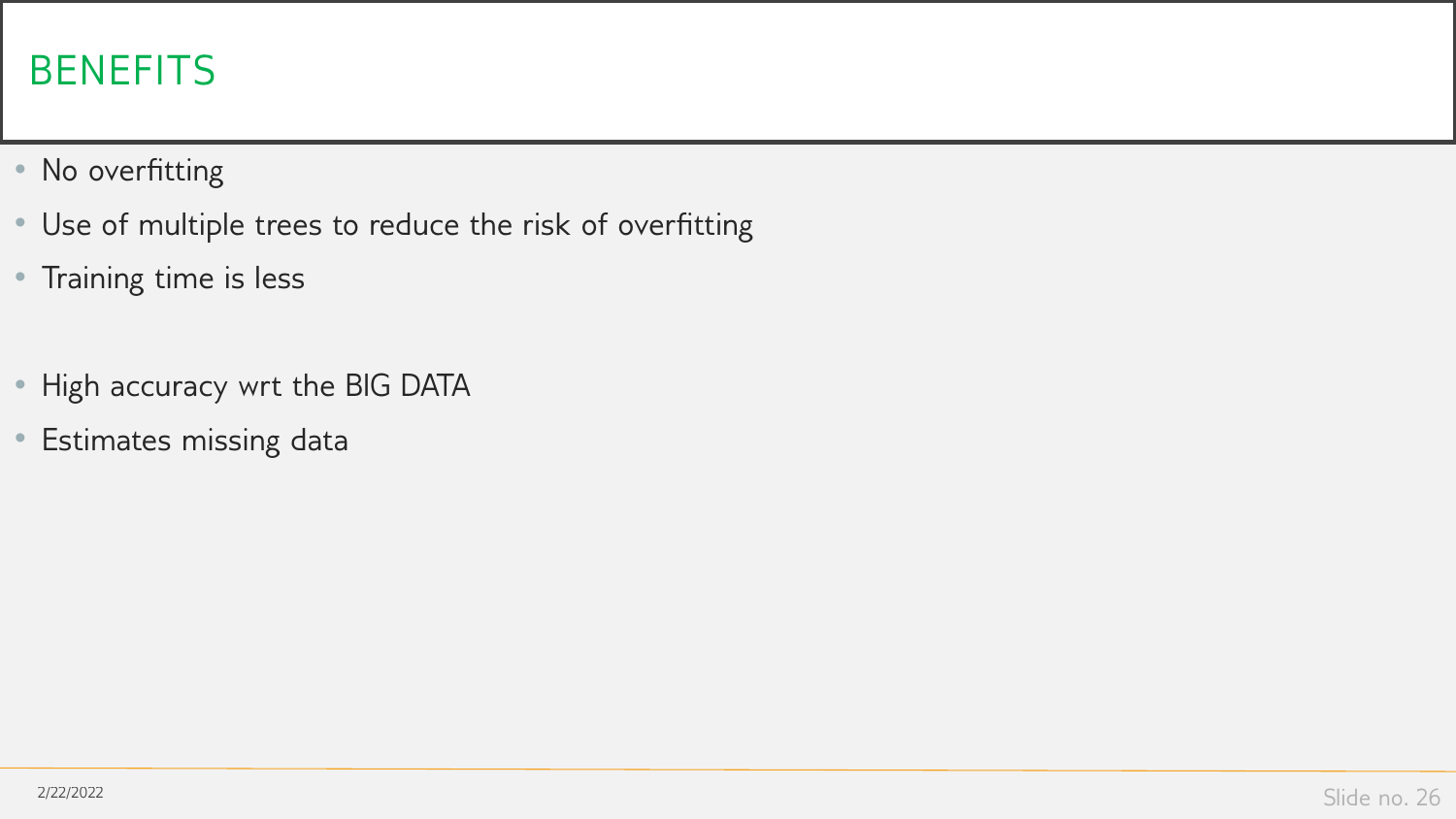

# benefits
No overfitting
Use of multiple trees to reduce the risk of overfitting
Training time is less

High accuracy wrt the BIG DATA
Estimates missing data

2/22/2022
Slide no. 26